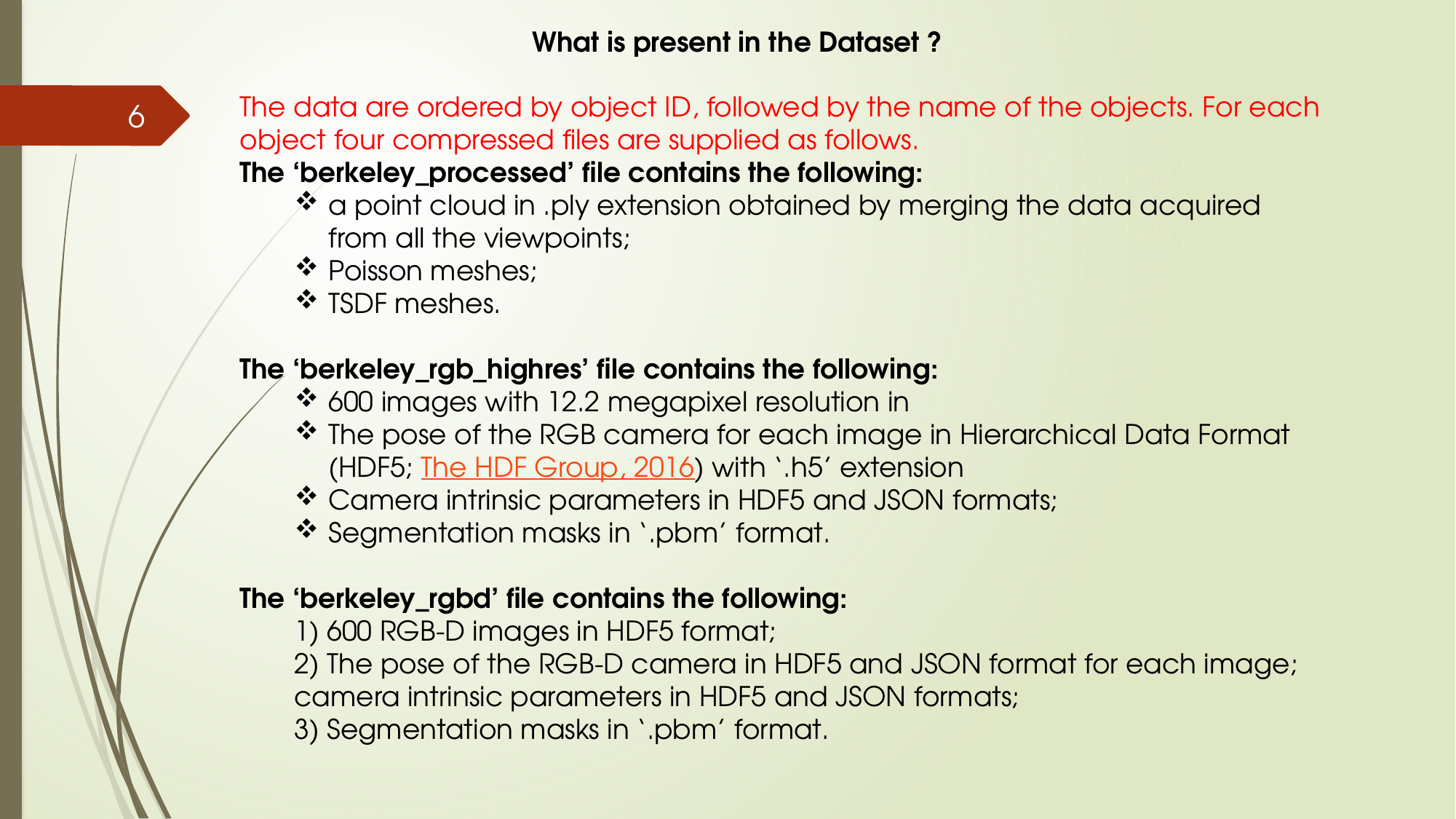

What is present in the Dataset ?
The data are ordered by object ID, followed by the name of the objects. For each object four compressed files are supplied as follows.
The ‘berkeley_processed’ file contains the following:
a point cloud in .ply extension obtained by merging the data acquired from all the viewpoints;
Poisson meshes;
TSDF meshes.

The ‘berkeley_rgb_highres’ file contains the following:
600 images with 12.2 megapixel resolution in
The pose of the RGB camera for each image in Hierarchical Data Format (HDF5; The HDF Group, 2016) with ‘.h5’ extension
Camera intrinsic parameters in HDF5 and JSON formats;
Segmentation masks in ‘.pbm’ format.

The ‘berkeley_rgbd’ file contains the following:
1) 600 RGB-D images in HDF5 format;
2) The pose of the RGB-D camera in HDF5 and JSON format for each image;
camera intrinsic parameters in HDF5 and JSON formats;
3) Segmentation masks in ‘.pbm’ format.

6